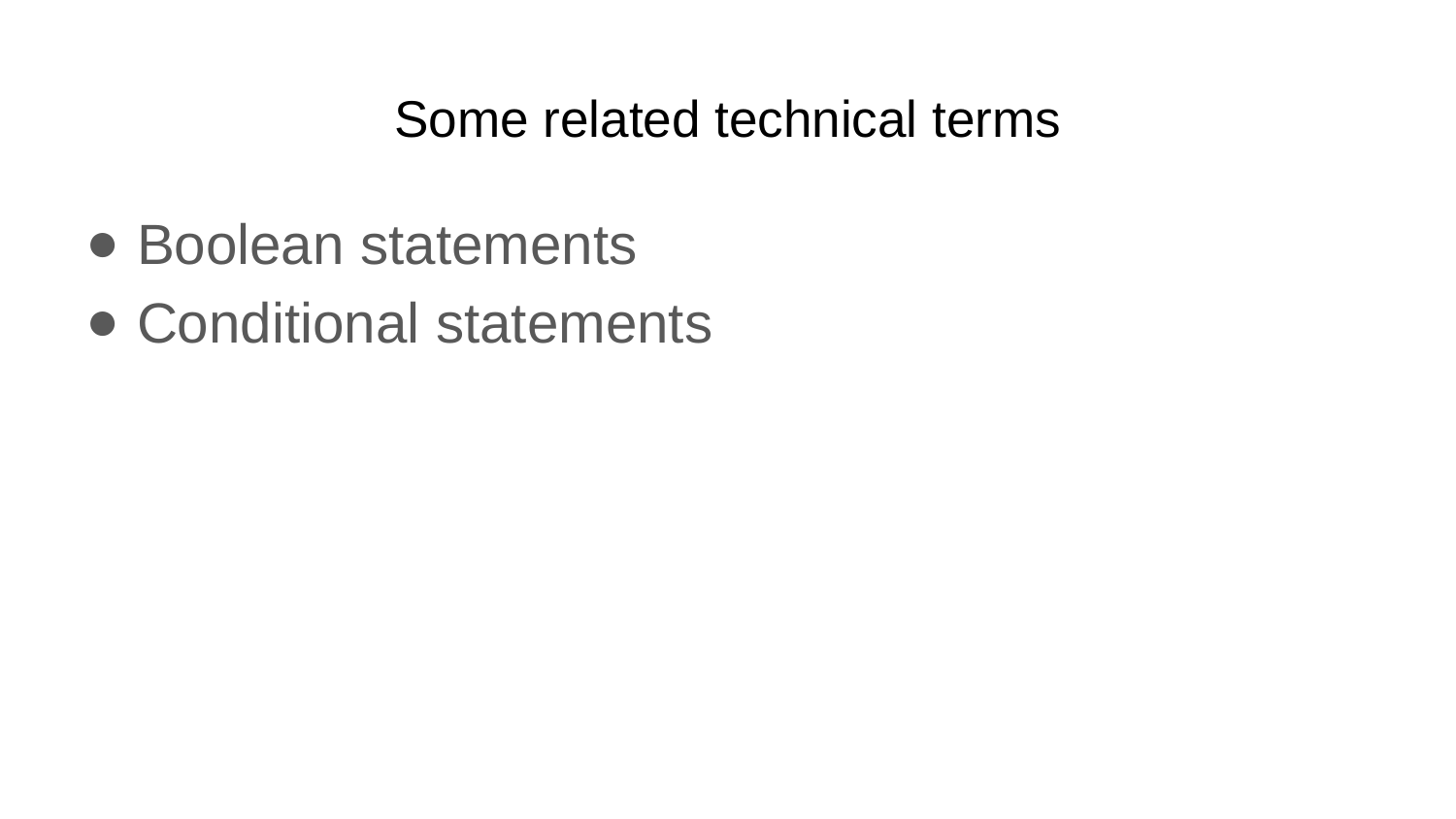

# Some related technical terms
Boolean statements
Conditional statements